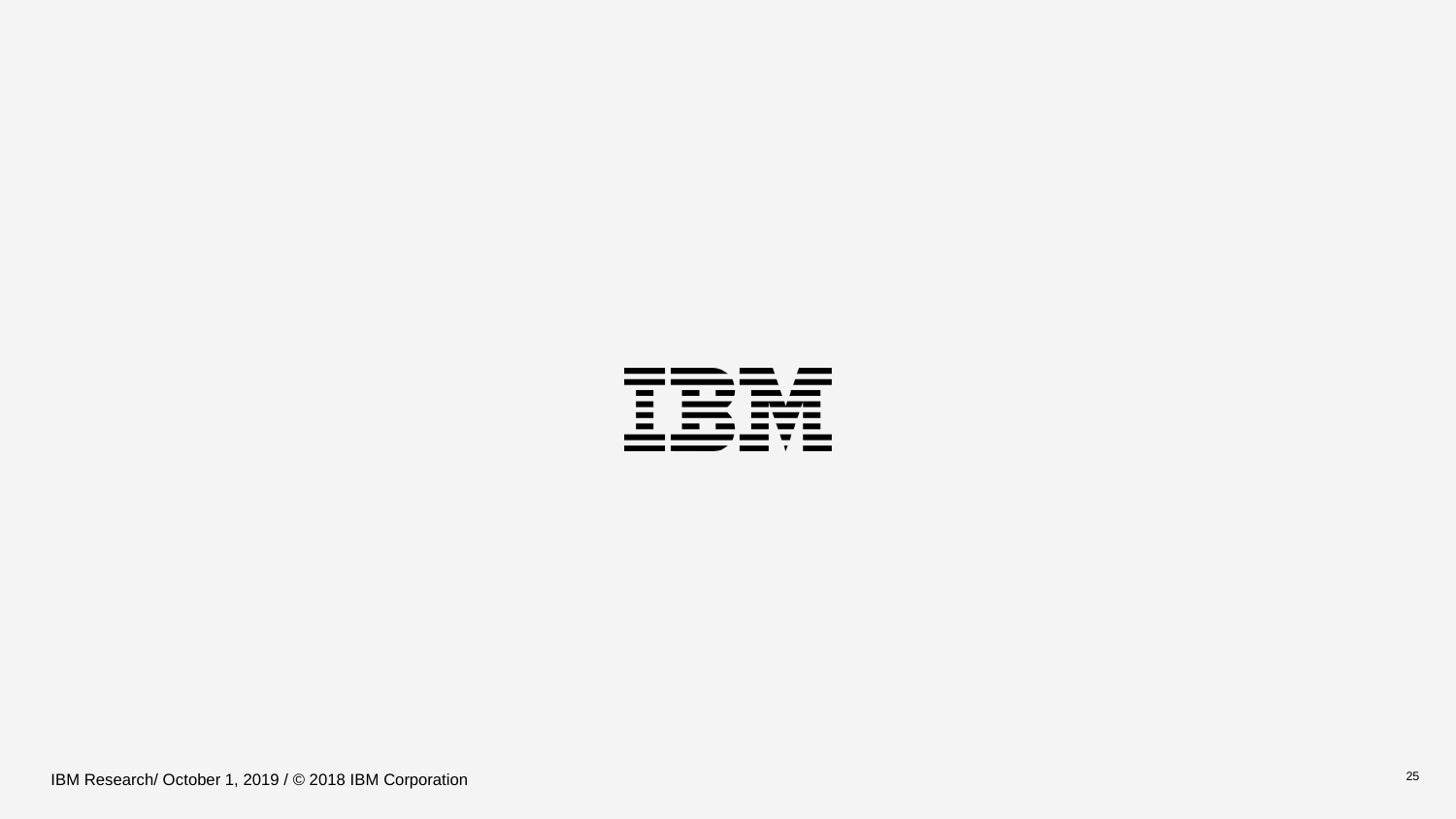

IBM Research/ October 1, 2019 / © 2018 IBM Corporation
25